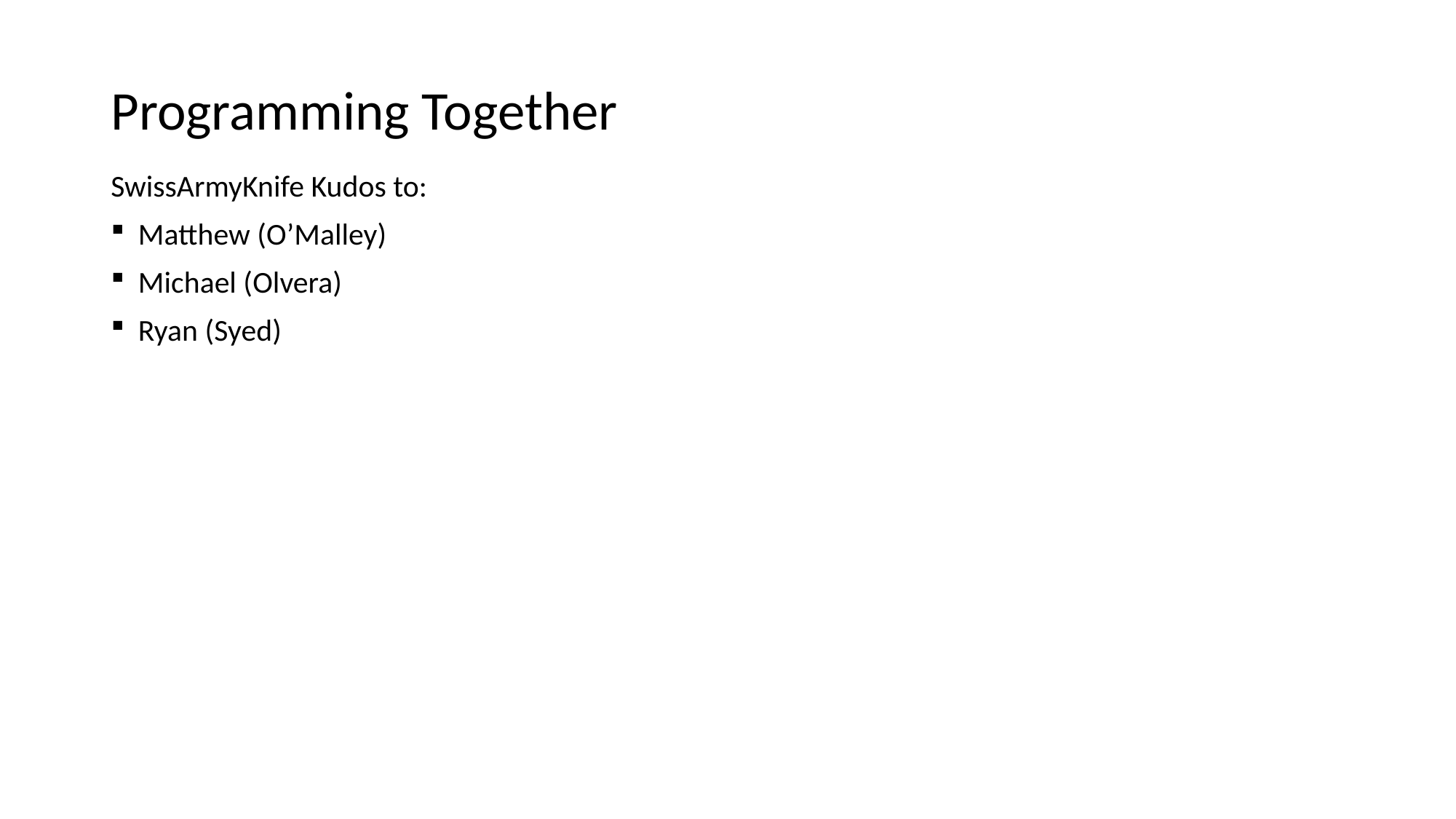

# Programming Together
SwissArmyKnife Kudos to:
Matthew (O’Malley)
Michael (Olvera)
Ryan (Syed)